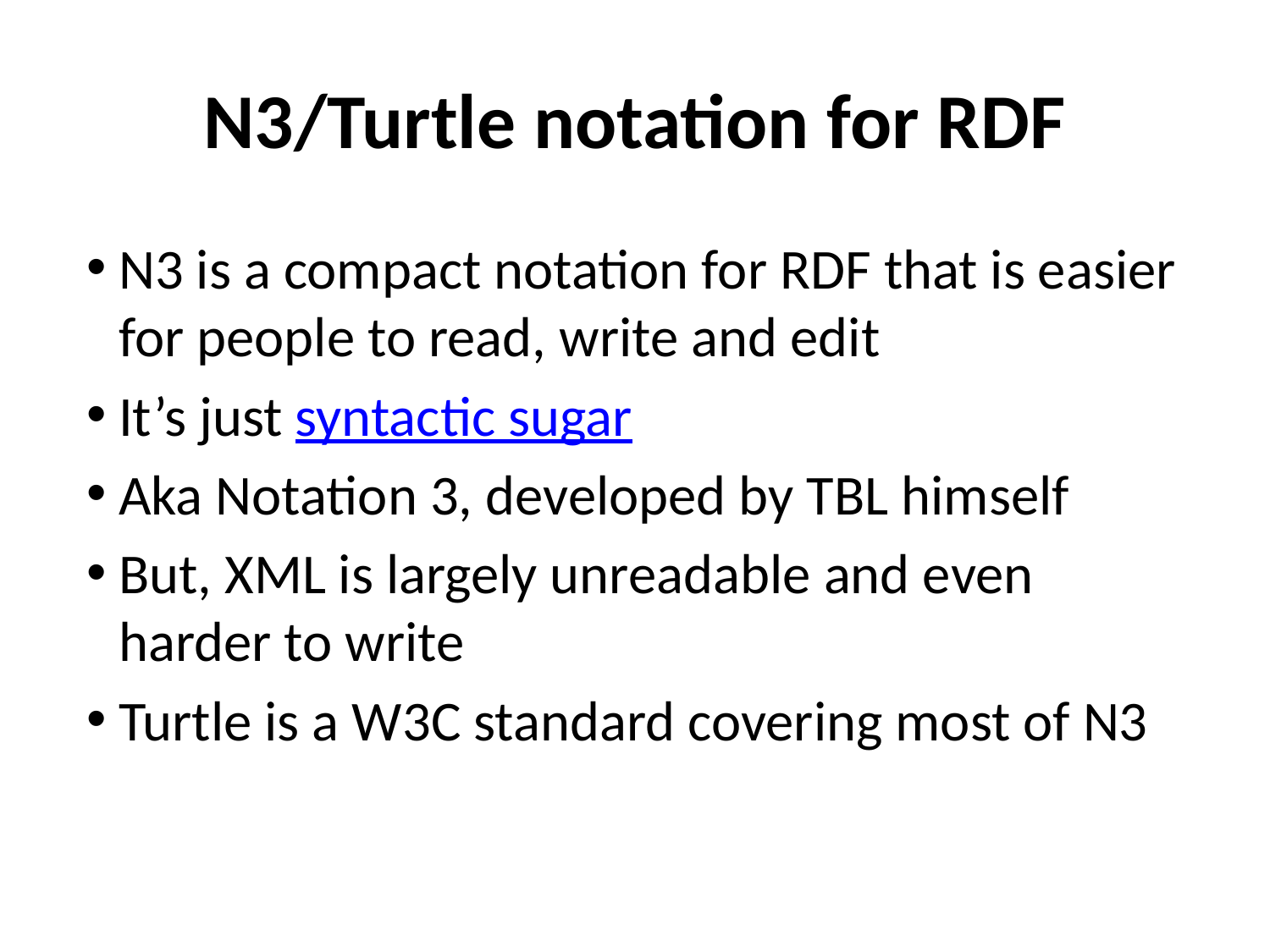

# N3/Turtle notation for RDF
N3 is a compact notation for RDF that is easier for people to read, write and edit
It’s just syntactic sugar
Aka Notation 3, developed by TBL himself
But, XML is largely unreadable and even harder to write
Turtle is a W3C standard covering most of N3